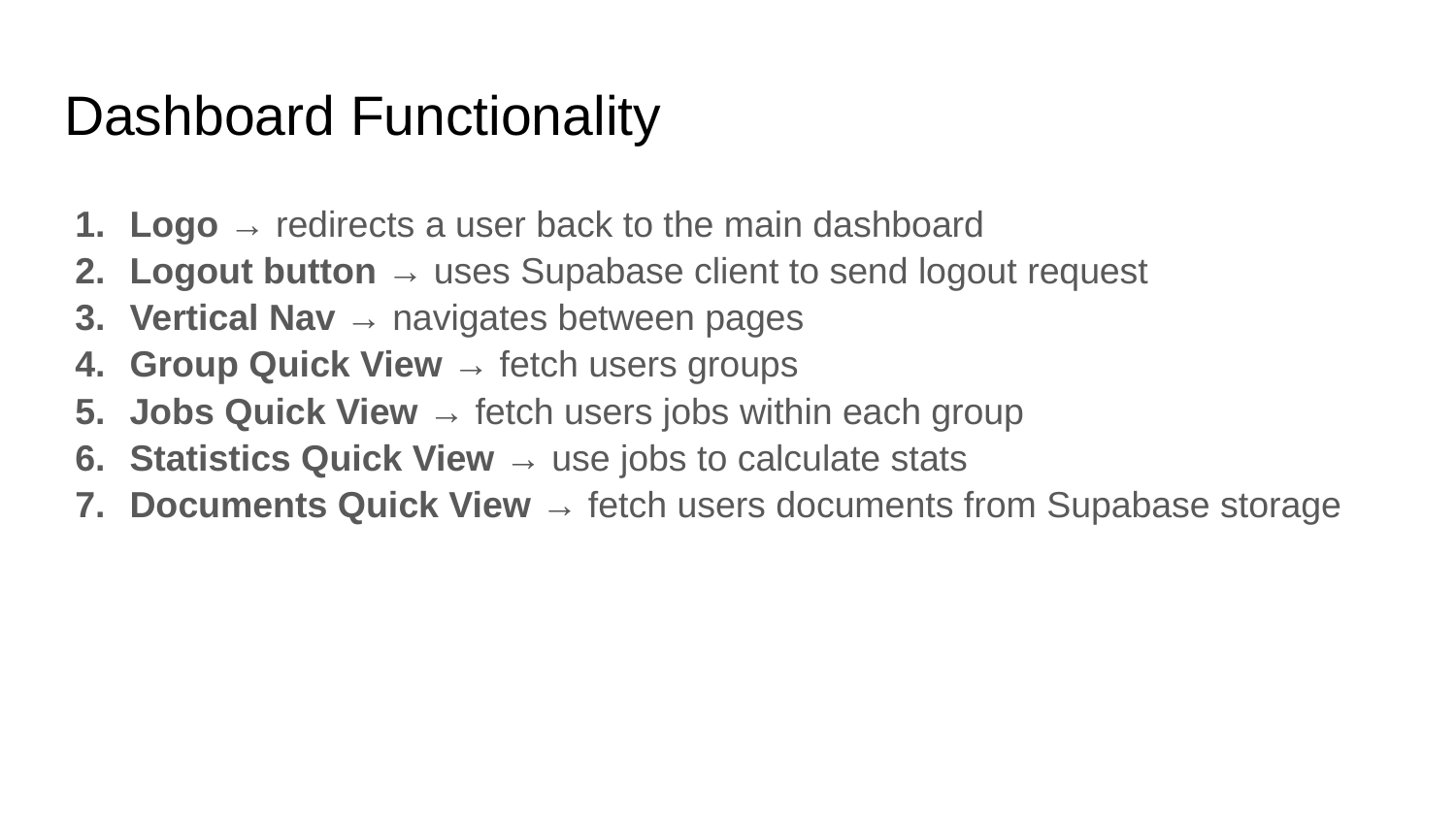

# Dashboard Functionality
Logo → redirects a user back to the main dashboard
Logout button → uses Supabase client to send logout request
Vertical Nav → navigates between pages
Group Quick View → fetch users groups
Jobs Quick View → fetch users jobs within each group
Statistics Quick View → use jobs to calculate stats
Documents Quick View → fetch users documents from Supabase storage